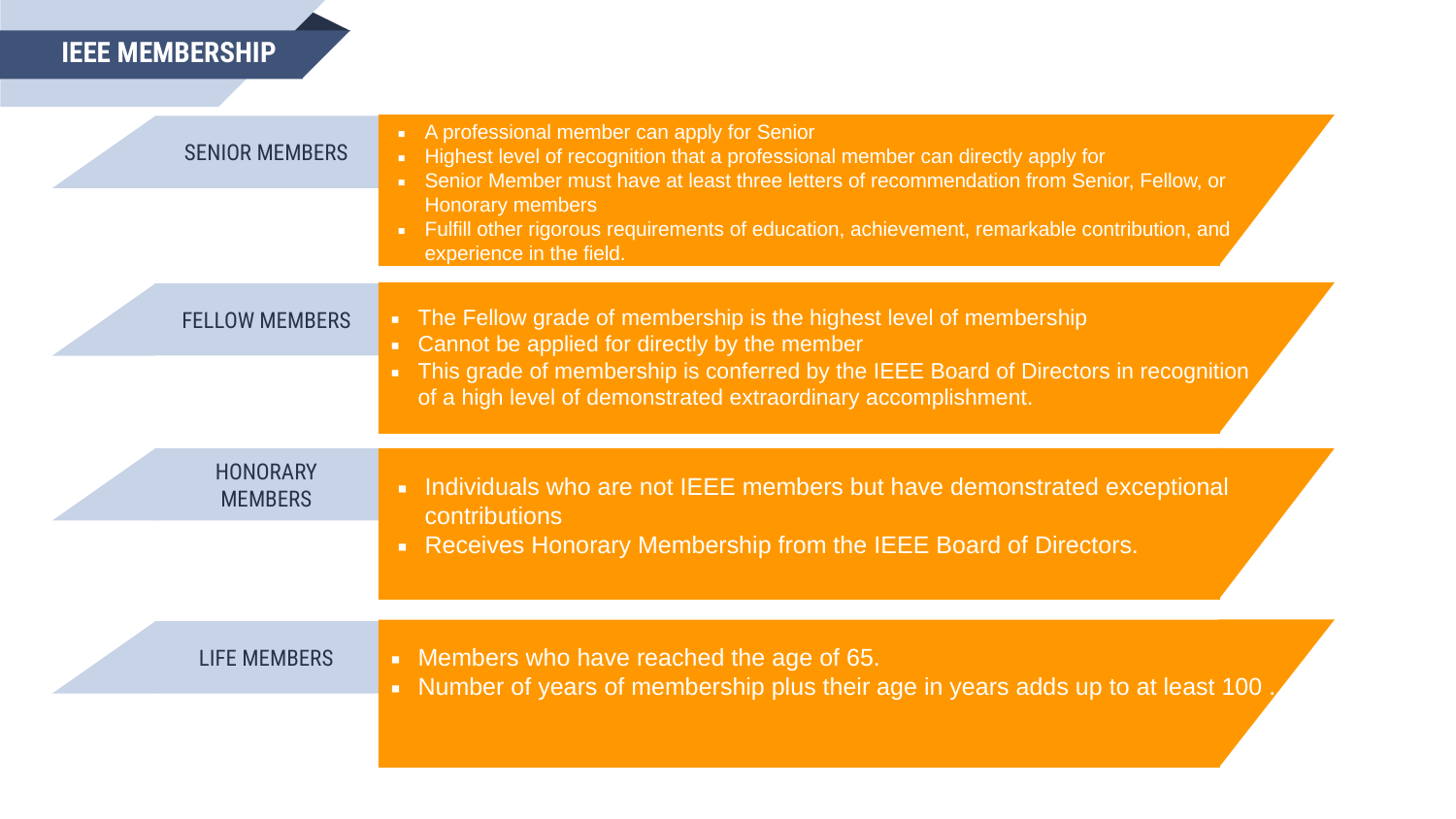

IEEE MEMBERSHIP
A professional member can apply for Senior
Highest level of recognition that a professional member can directly apply for
Senior Member must have at least three letters of recommendation from Senior, Fellow, or Honorary members
Fulfill other rigorous requirements of education, achievement, remarkable contribution, and experience in the field.

SENIOR MEMBERS

STUDENT MEMBER

FELLOW MEMBERS

The Fellow grade of membership is the highest level of membership
Cannot be applied for directly by the member
This grade of membership is conferred by the IEEE Board of Directors in recognition of a high level of demonstrated extraordinary accomplishment.

HONORARY MEMBERS

Individuals who are not IEEE members but have demonstrated exceptional contributions
Receives Honorary Membership from the IEEE Board of Directors.

LIFE MEMBERS

Members who have reached the age of 65.
Number of years of membership plus their age in years adds up to at least 100 .